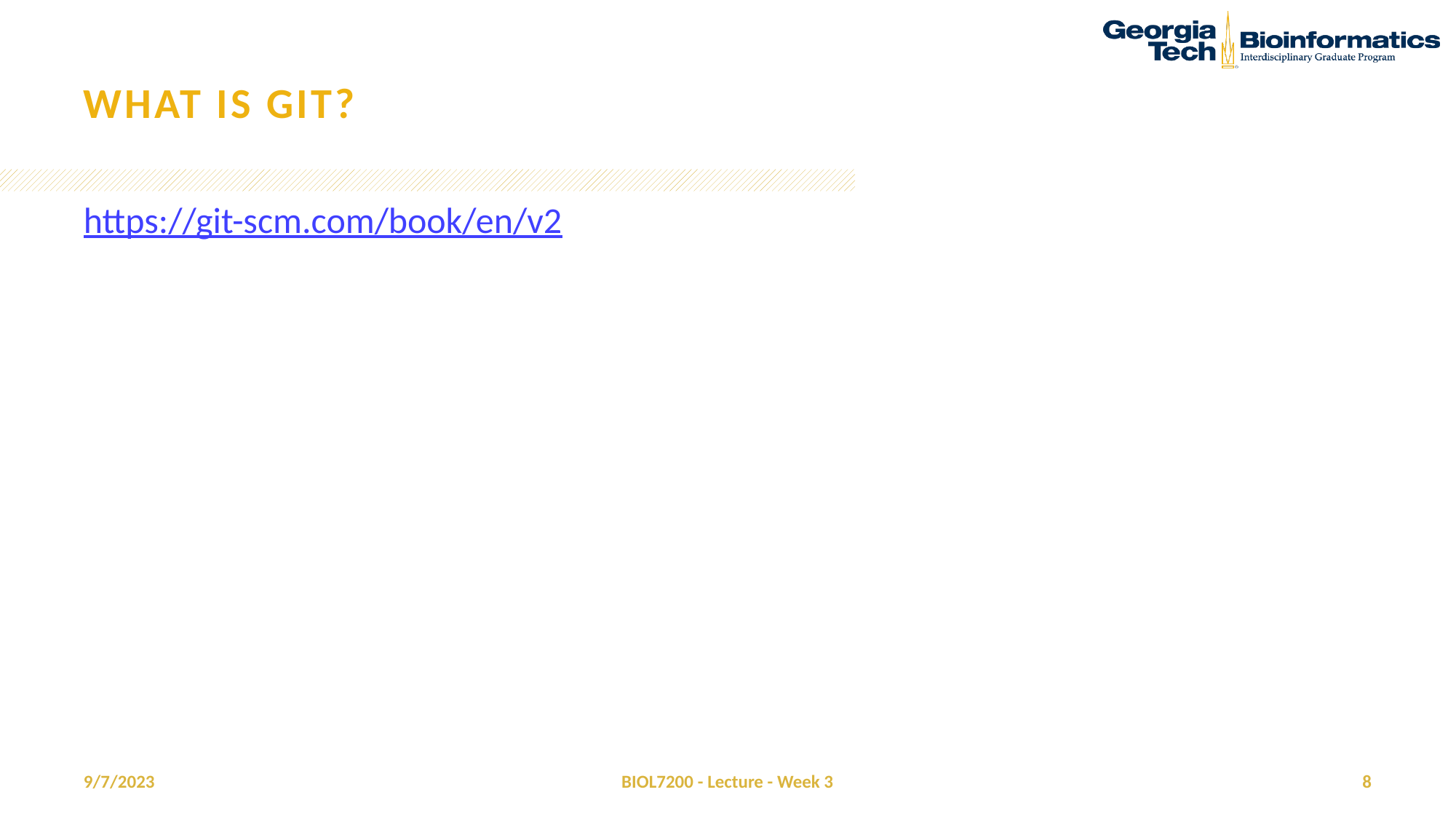

# What is git?
https://git-scm.com/book/en/v2
9/7/2023
BIOL7200 - Lecture - Week 3
8